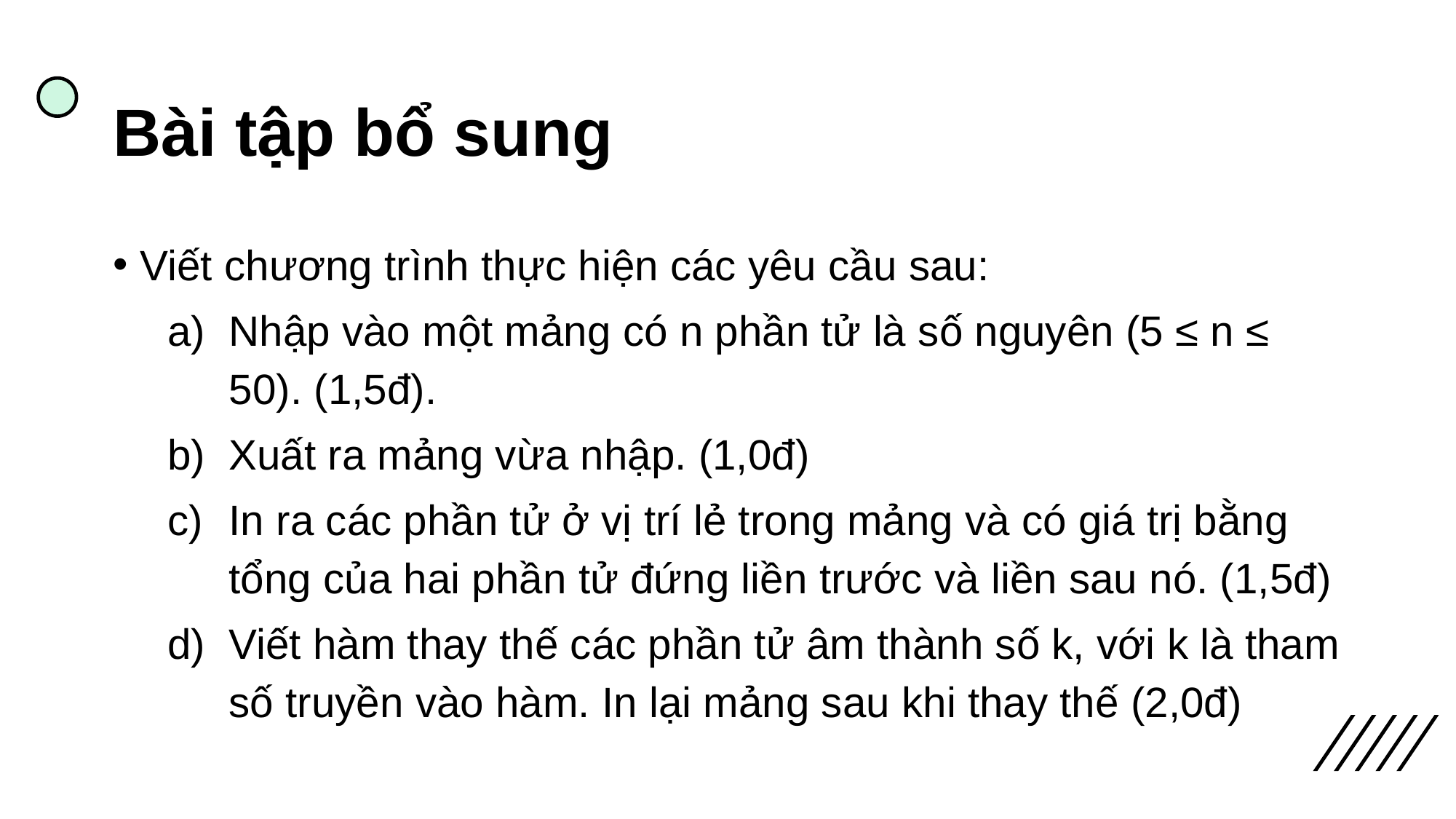

# Bài tập bổ sung
Viết chương trình thực hiện các yêu cầu sau:
Nhập vào một mảng có n phần tử là số nguyên (5 ≤ n ≤ 50). (1,5đ).
Xuất ra mảng vừa nhập. (1,0đ)
In ra các phần tử ở vị trí lẻ trong mảng và có giá trị bằng tổng của hai phần tử đứng liền trước và liền sau nó. (1,5đ)
Viết hàm thay thế các phần tử âm thành số k, với k là tham số truyền vào hàm. In lại mảng sau khi thay thế (2,0đ)